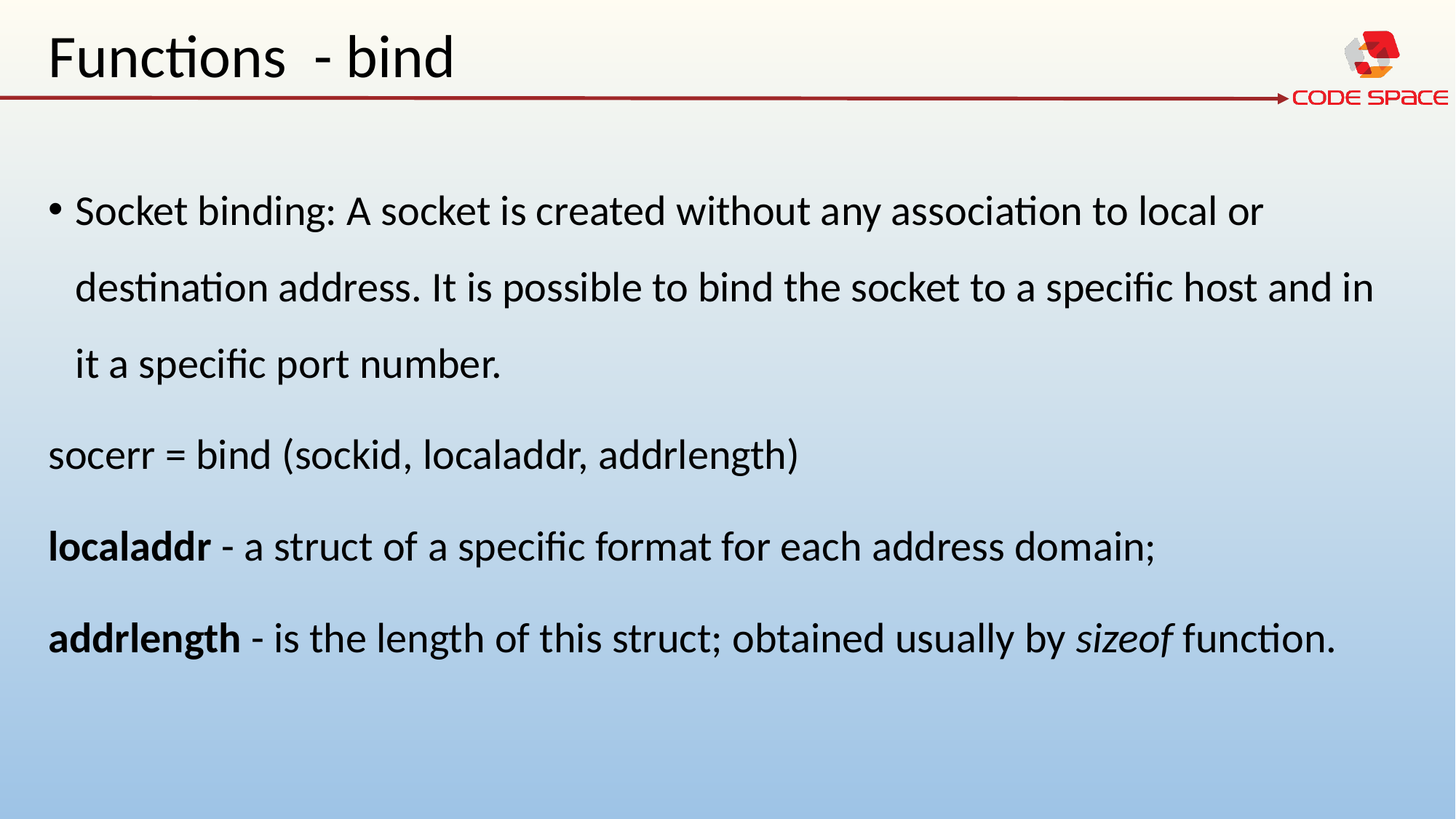

# Functions  - bind
Socket binding: A socket is created without any association to local or destination address. It is possible to bind the socket to a specific host and in it a specific port number.
socerr = bind (sockid, localaddr, addrlength)
localaddr - a struct of a specific format for each address domain;
addrlength - is the length of this struct; obtained usually by sizeof function.